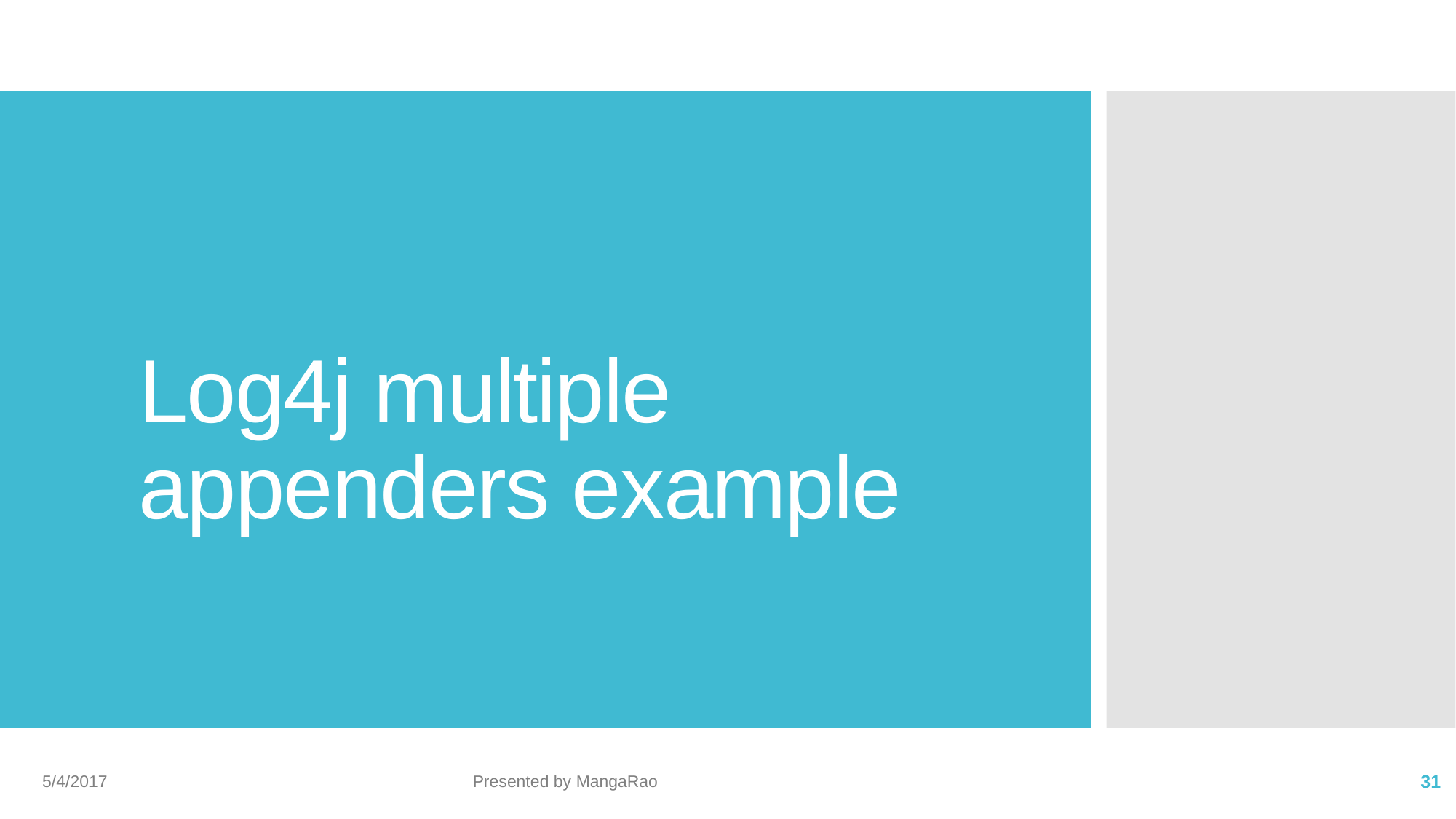

# Log4j multiple appenders example

5/4/2017
Presented by MangaRao
31